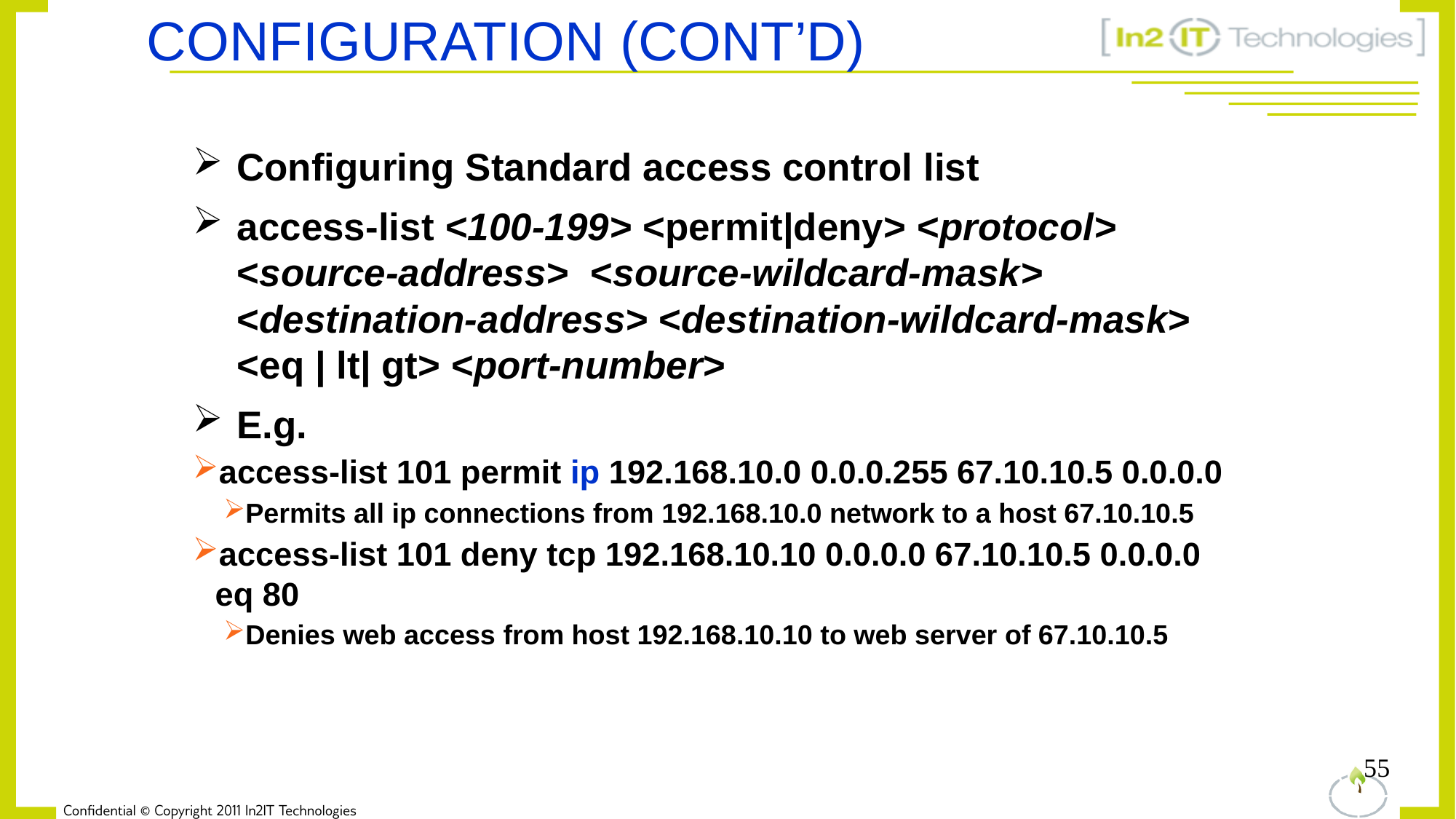

# Configuration (cont’d)
Configuring Standard access control list
access-list <100-199> <permit|deny> <protocol>  <source-address>  <source-wildcard-mask>  <destination-address> <destination-wildcard-mask> <eq | lt| gt> <port-number>
E.g.
access-list 101 permit ip 192.168.10.0 0.0.0.255 67.10.10.5 0.0.0.0
Permits all ip connections from 192.168.10.0 network to a host 67.10.10.5
access-list 101 deny tcp 192.168.10.10 0.0.0.0 67.10.10.5 0.0.0.0 eq 80
Denies web access from host 192.168.10.10 to web server of 67.10.10.5

55